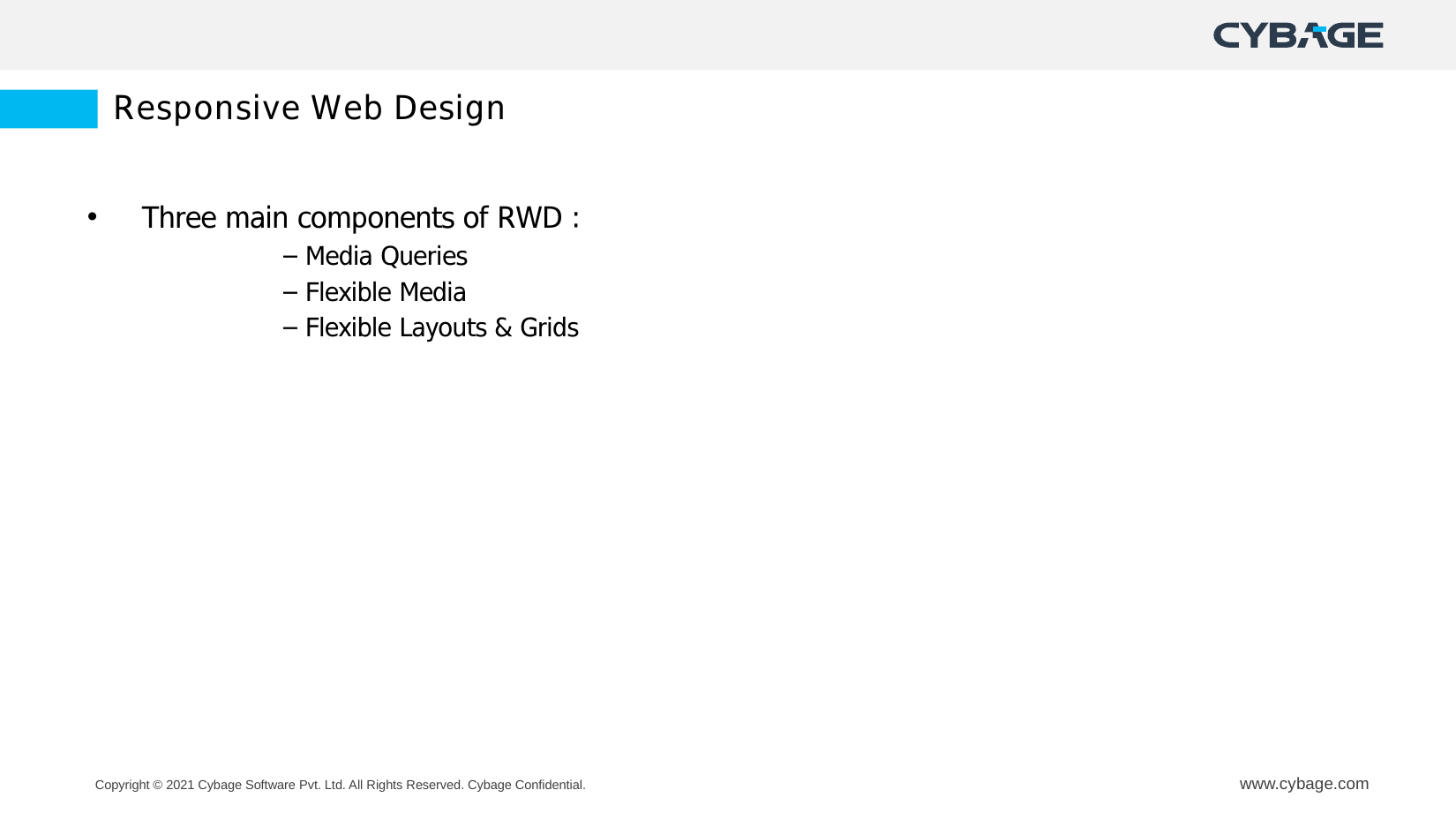

# Responsive Web Design

Three main components of RWD :
	– Media Queries
	– Flexible Media
	– Flexible Layouts & Grids